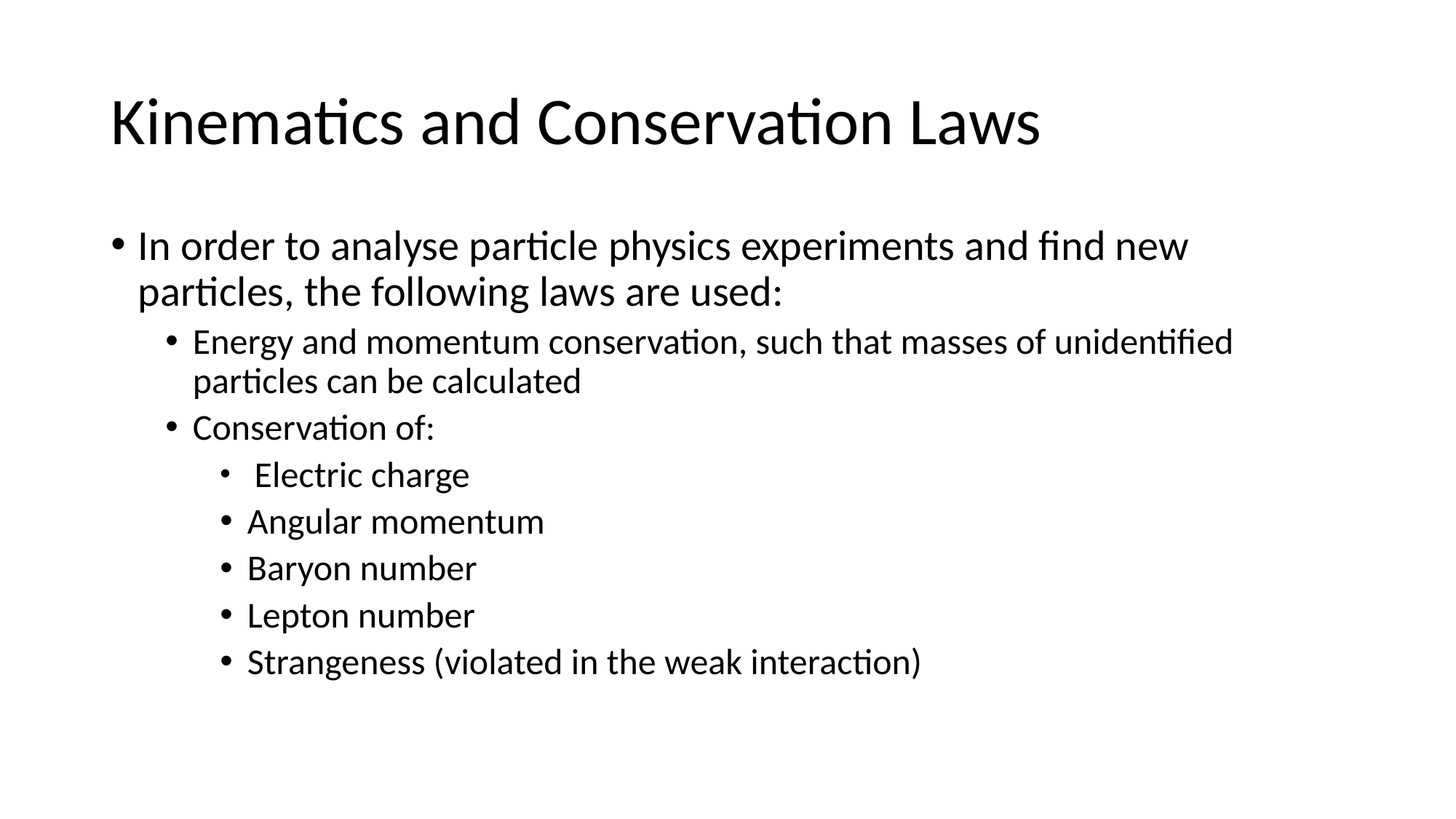

# Kinematics and Conservation Laws
In order to analyse particle physics experiments and find new particles, the following laws are used:
Energy and momentum conservation, such that masses of unidentified particles can be calculated
Conservation of:
 Electric charge
Angular momentum
Baryon number
Lepton number
Strangeness (violated in the weak interaction)